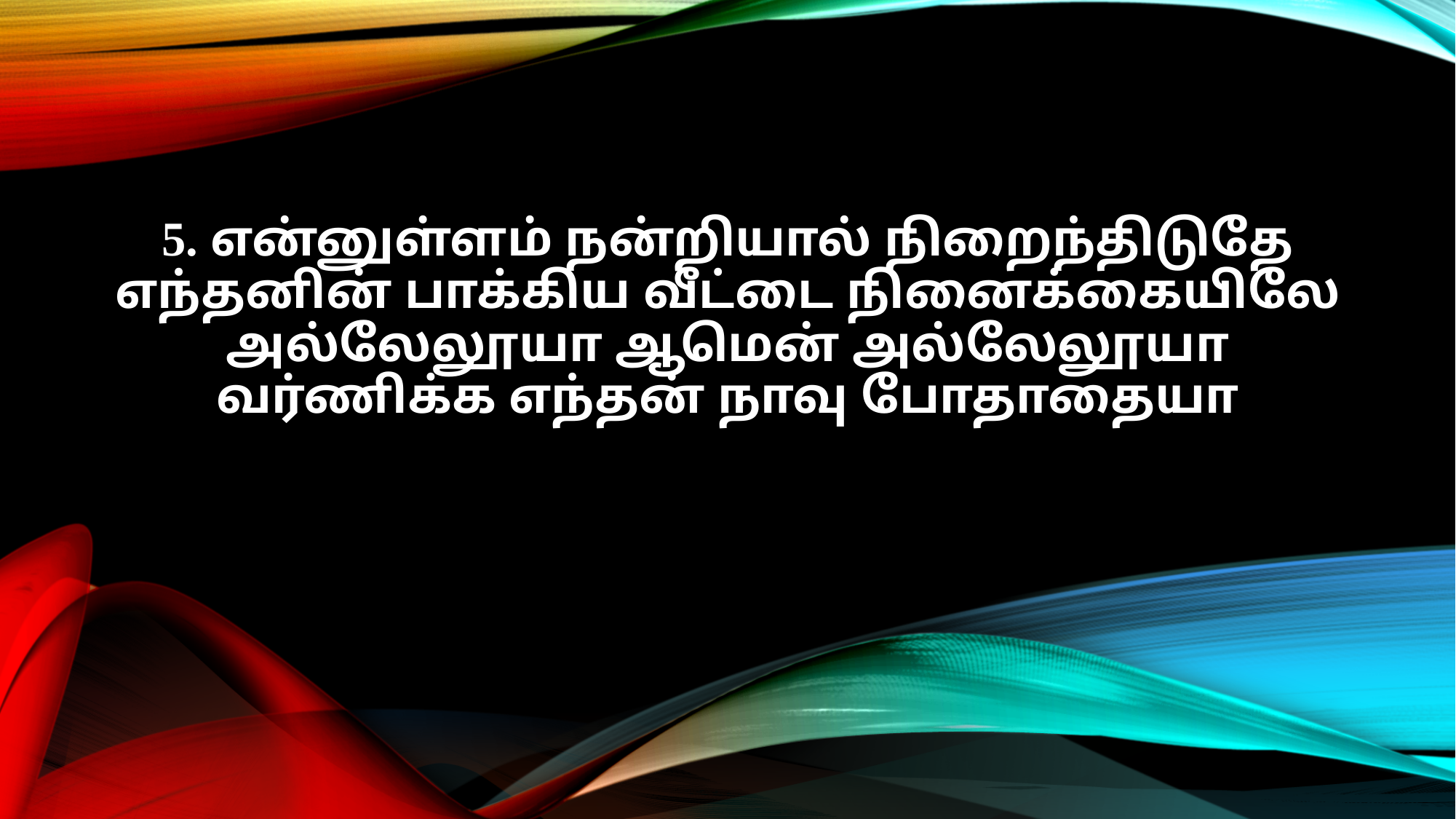

5. என்னுள்ளம் நன்றியால் நிறைந்திடுதே
எந்தனின் பாக்கிய வீட்டை நினைக்கையிலே
அல்லேலூயா ஆமென் அல்லேலூயா
வர்ணிக்க எந்தன் நாவு போதாதையா